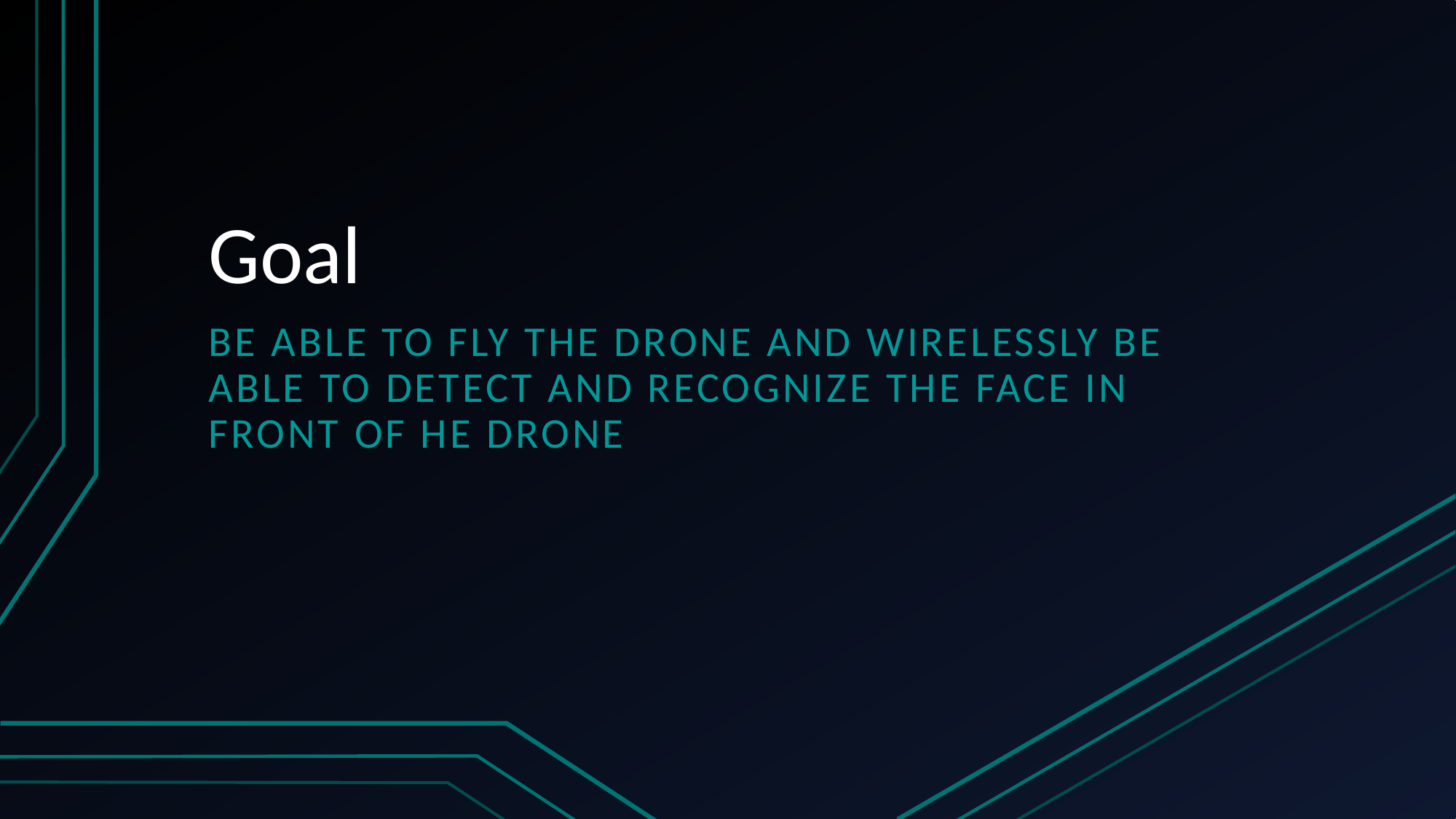

# Goal
Be able to fly the drone and wirelessly be able to detect and recognize the face in front of he drone